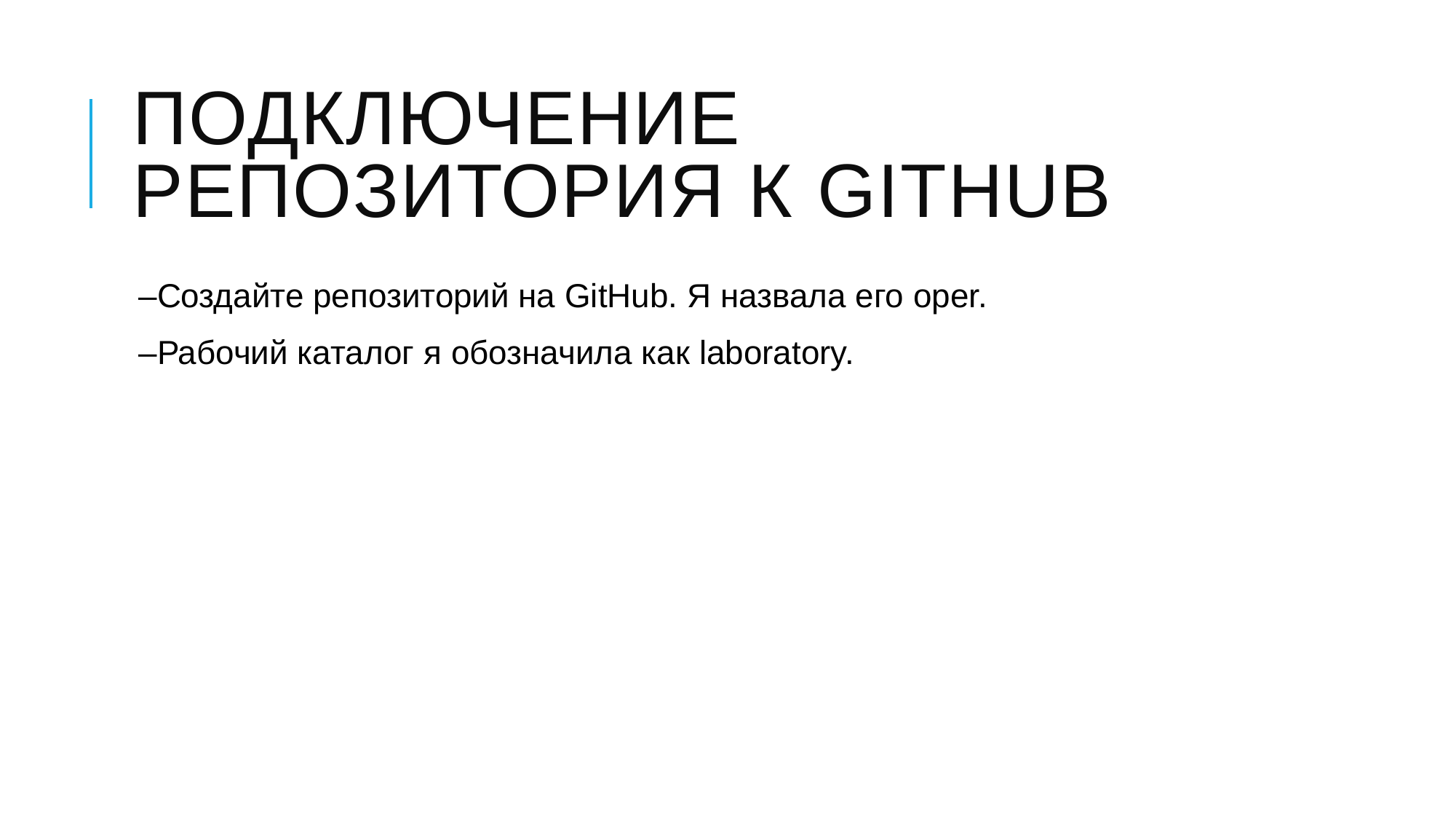

# Подключение репозитория к github
–Создайте репозиторий на GitHub. Я назвала его oper.
–Рабочий каталог я обозначила как laboratory.